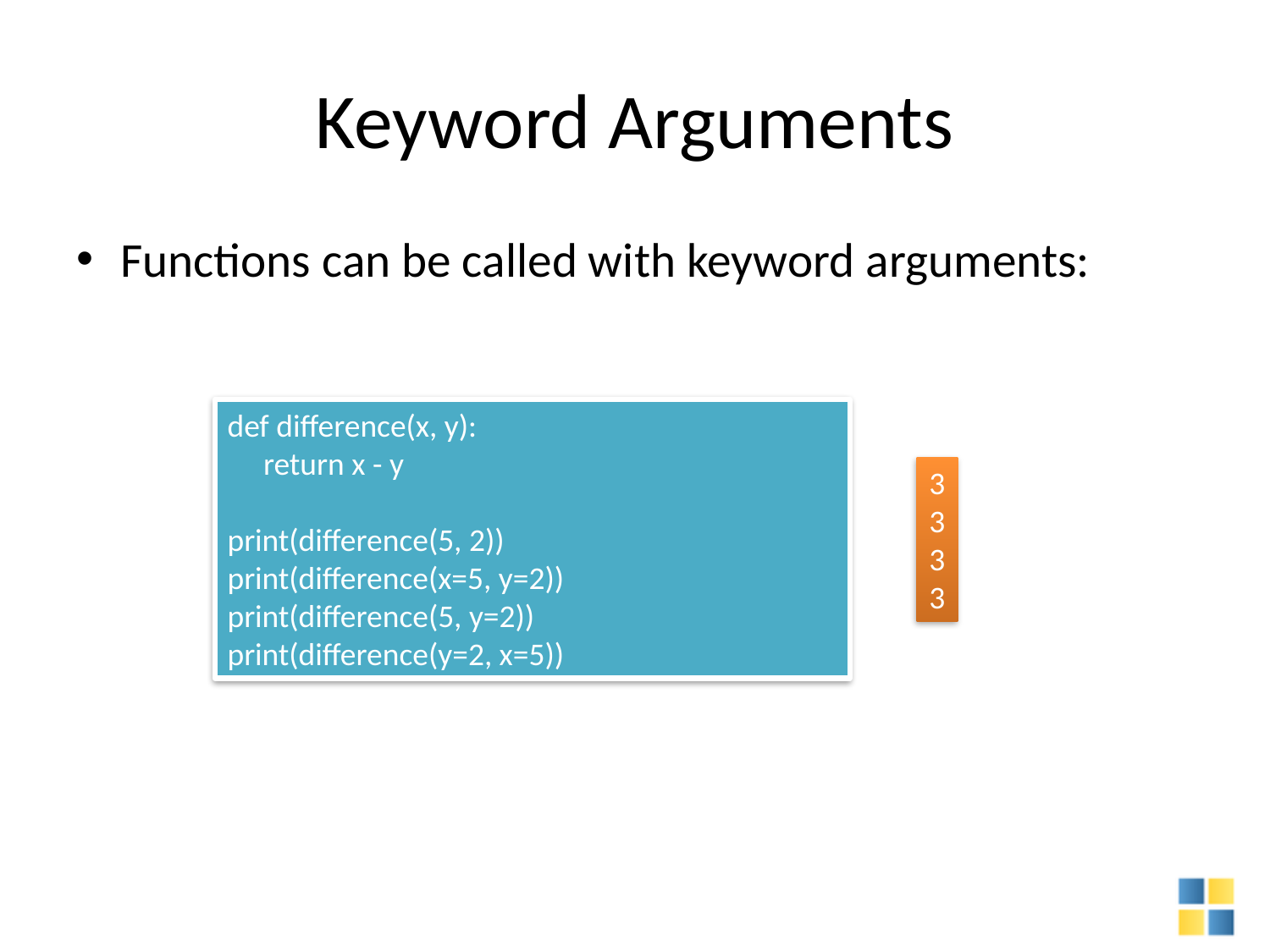

# Keyword Arguments
Functions can be called with keyword arguments:

def difference(x, y):
     return x - y

print(difference(5, 2))
print(difference(x=5, y=2))
print(difference(5, y=2))
print(difference(y=2, x=5))
3
3
3
3